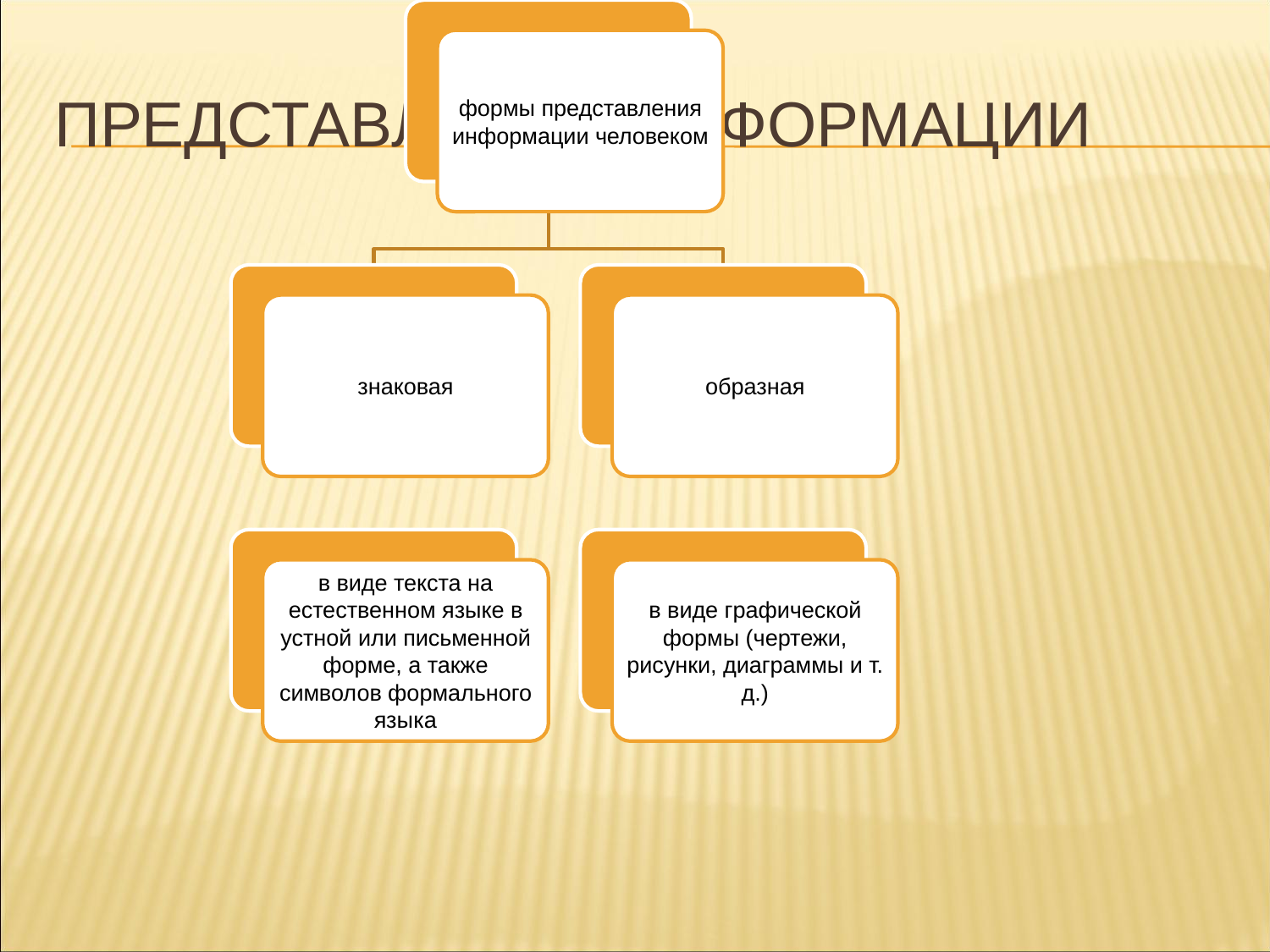

# ПРЕДСТАВЛЕНИЕ ИНФОРМАЦИИ
формы представления информации человеком
знаковая
в виде текста на естественном языке в устной или письменной форме, а также символов формального языка
образная
в виде графической формы (чертежи, рисунки, диаграммы и т. д.)